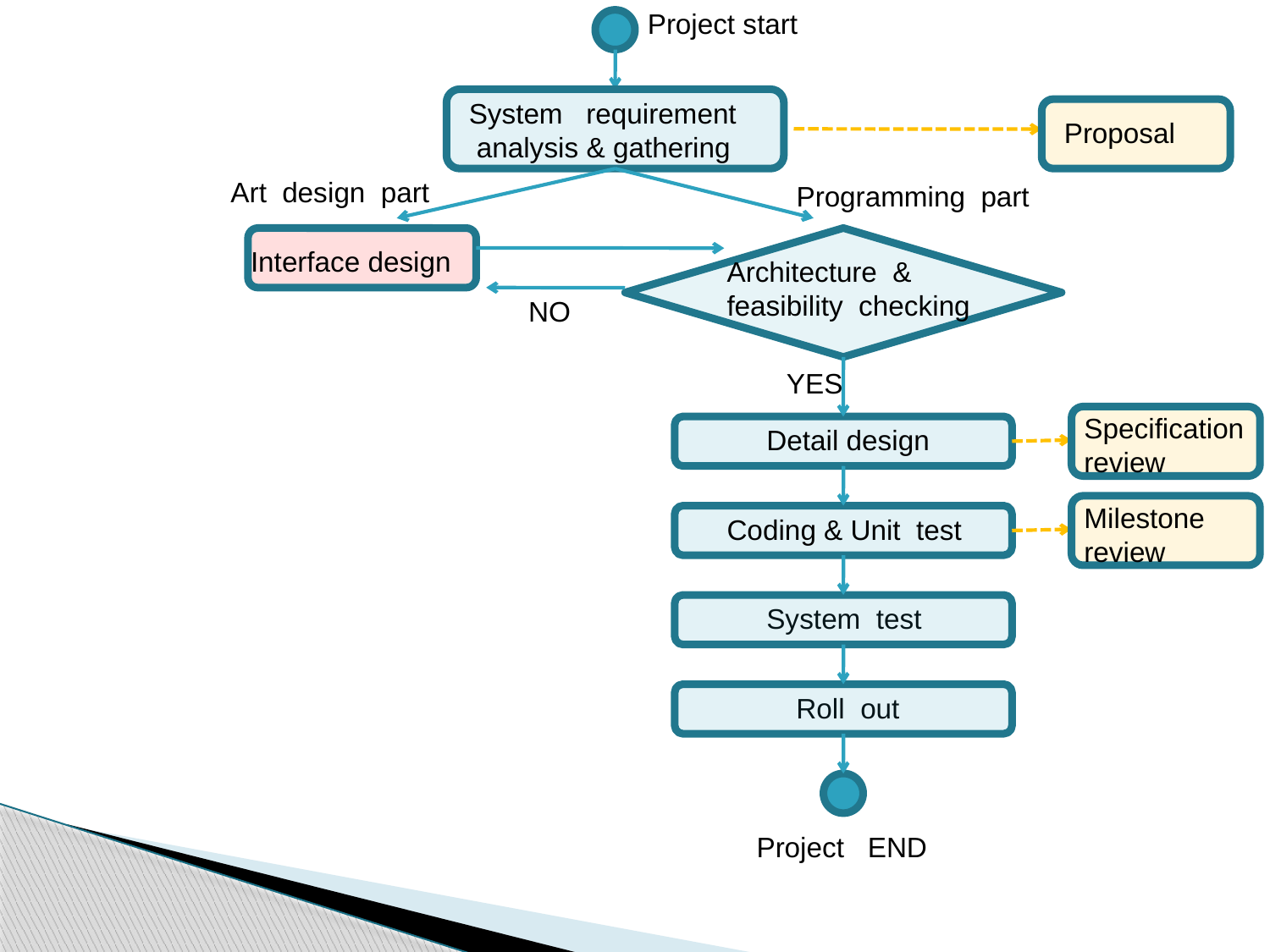

Project start

System   requirement
 analysis & gathering

Proposal
Art  design  part
Programming  part

Interface design
Architecture  & feasibility  checking
NO
YES
Specification
review

Detail design
Milestone
review

Coding & Unit  test

System  test

Roll  out

Project   END